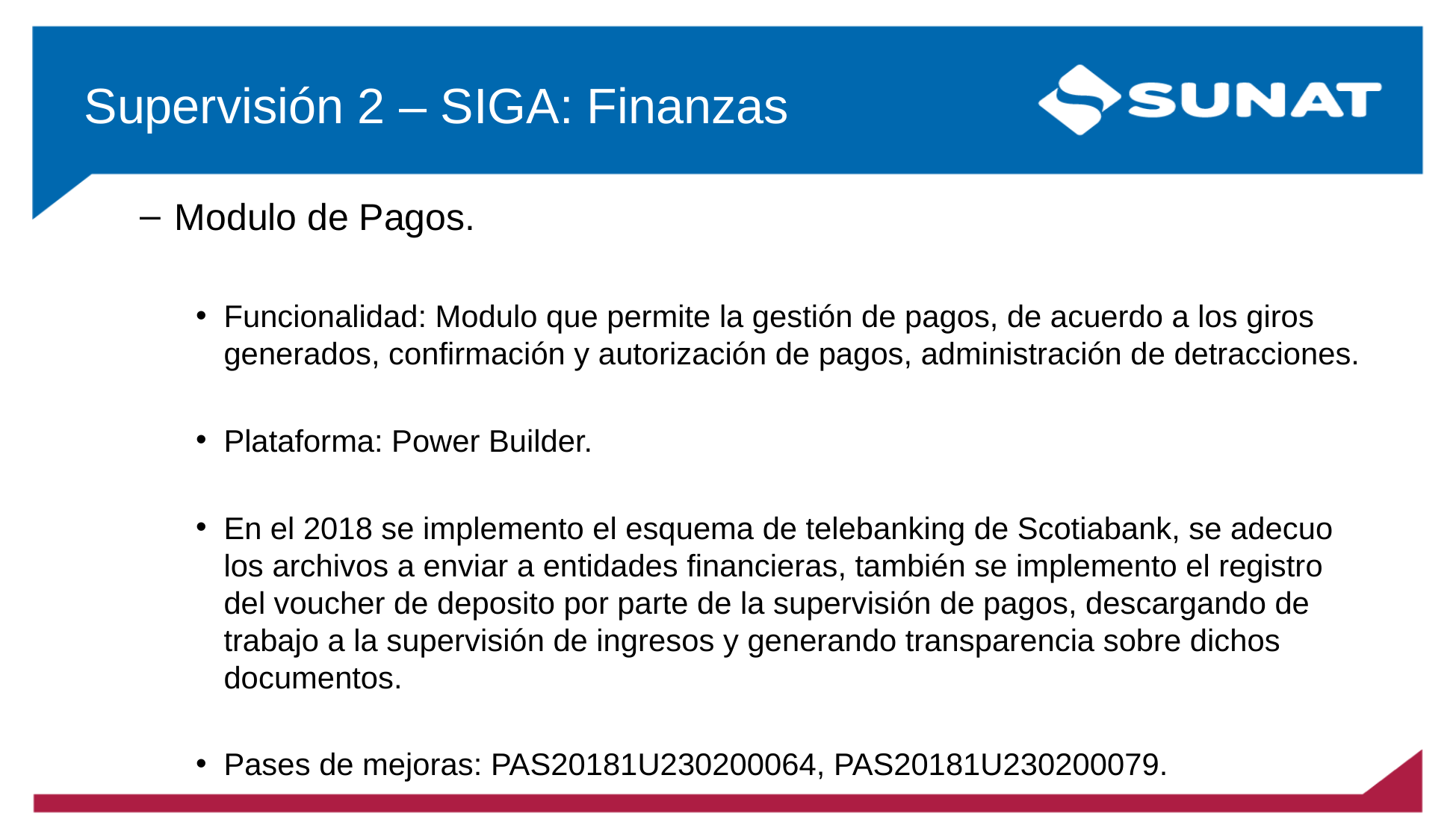

# Supervisión 2 – SIGA: Finanzas
Modulo de Pagos.

Funcionalidad: Modulo que permite la gestión de pagos, de acuerdo a los giros generados, confirmación y autorización de pagos, administración de detracciones.

Plataforma: Power Builder.

En el 2018 se implemento el esquema de telebanking de Scotiabank, se adecuo los archivos a enviar a entidades financieras, también se implemento el registro del voucher de deposito por parte de la supervisión de pagos, descargando de trabajo a la supervisión de ingresos y generando transparencia sobre dichos documentos.

Pases de mejoras: PAS20181U230200064, PAS20181U230200079.